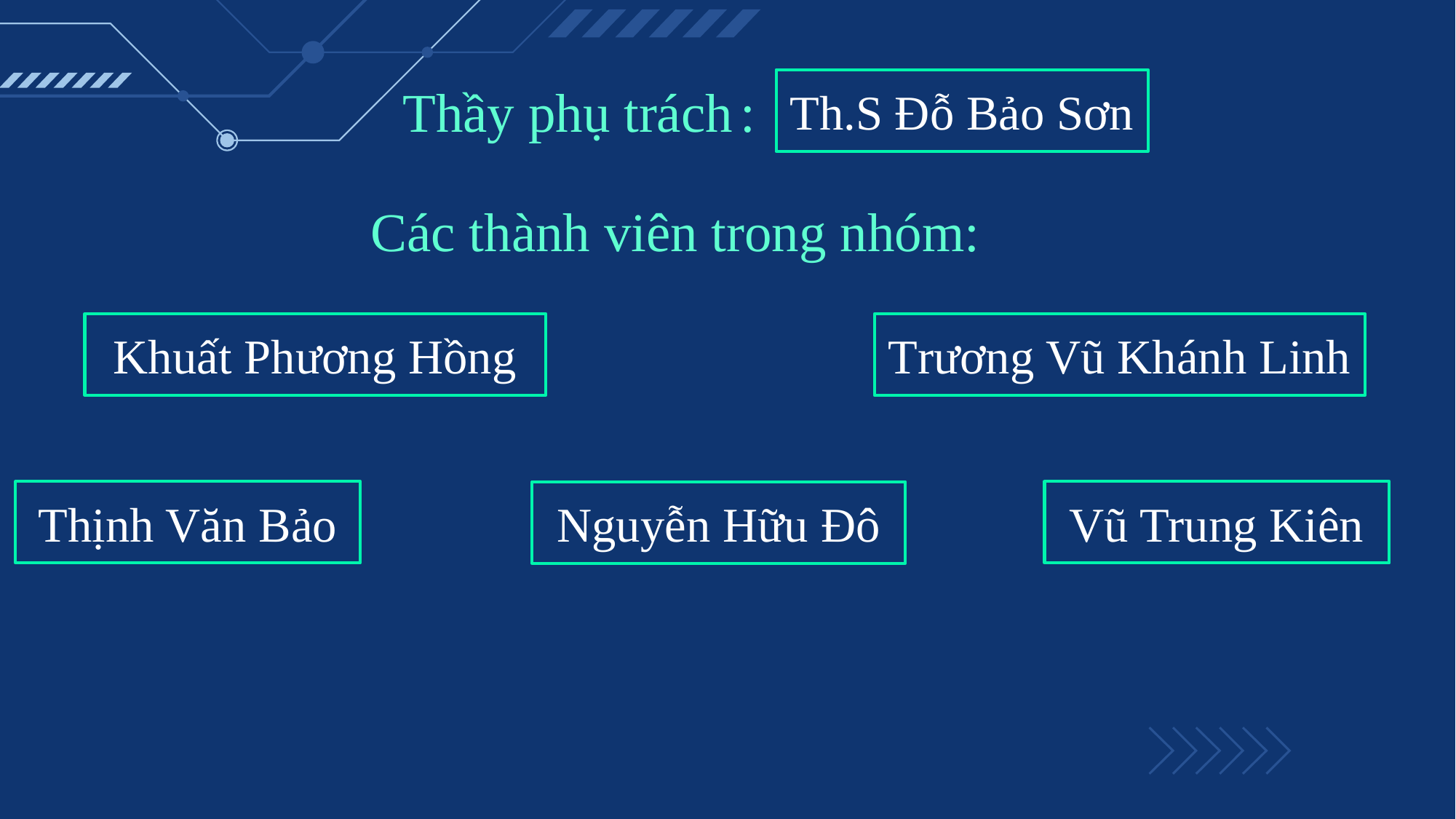

Th.S Đỗ Bảo Sơn
Thầy phụ trách :
Các thành viên trong nhóm:
Khuất Phương Hồng
Trương Vũ Khánh Linh
Thịnh Văn Bảo
Vũ Trung Kiên
Nguyễn Hữu Đô